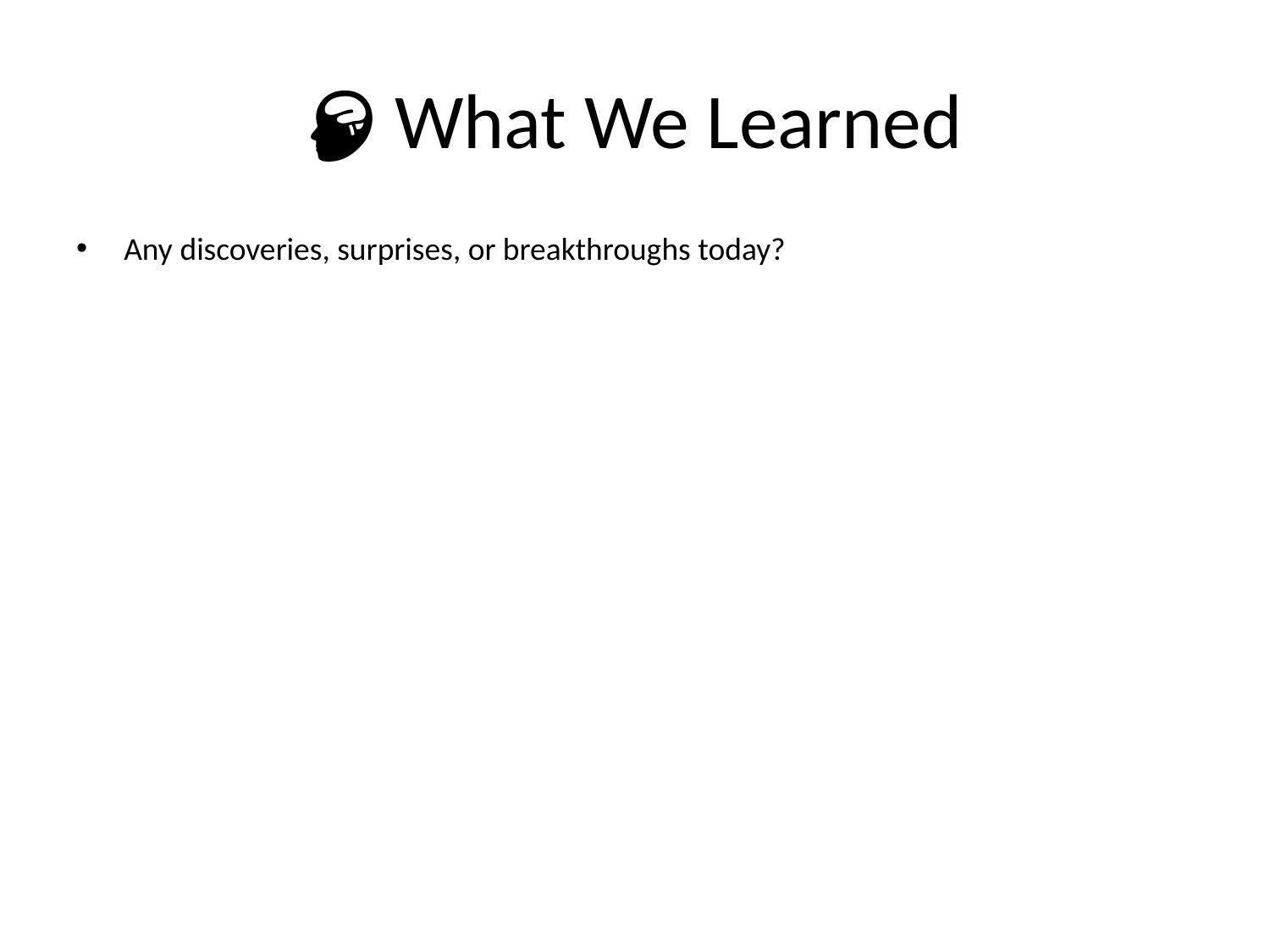

# 🧠 What We Learned
Any discoveries, surprises, or breakthroughs today?